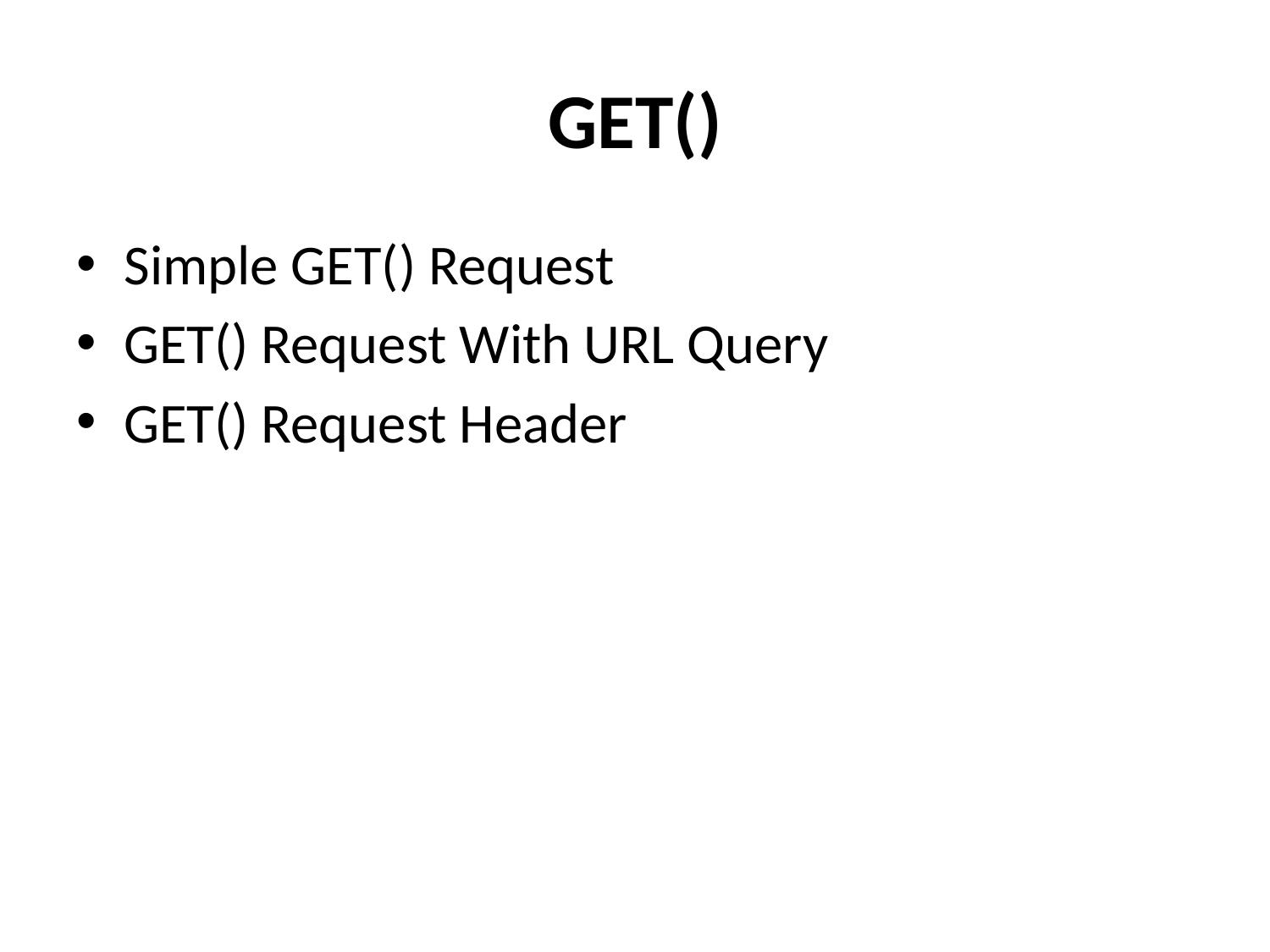

# GET()
Simple GET() Request
GET() Request With URL Query
GET() Request Header